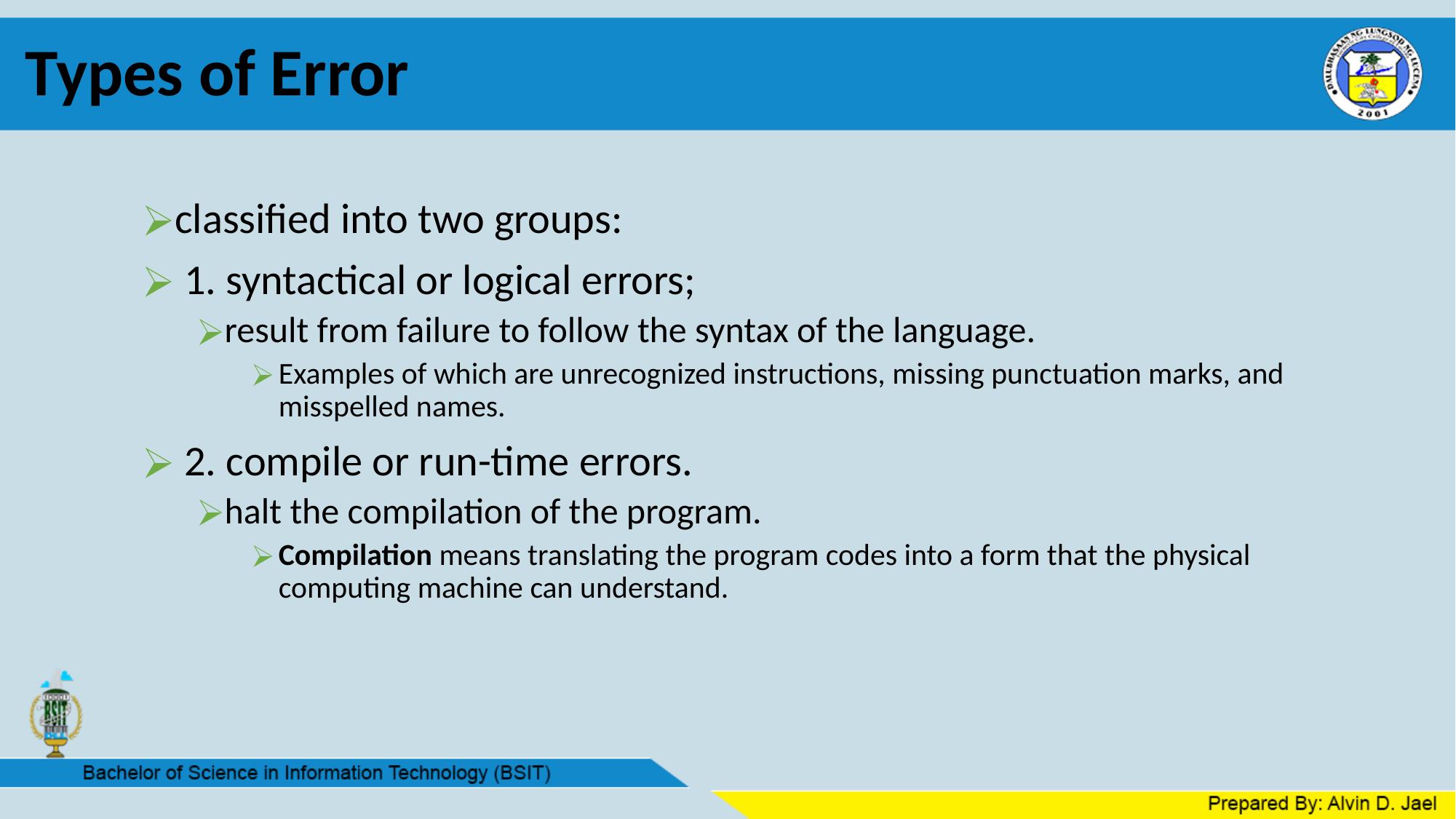

# Types of Error
classified into two groups:
 1. syntactical or logical errors;
result from failure to follow the syntax of the language.
Examples of which are unrecognized instructions, missing punctuation marks, and misspelled names.
 2. compile or run-time errors.
halt the compilation of the program.
Compilation means translating the program codes into a form that the physical computing machine can understand.